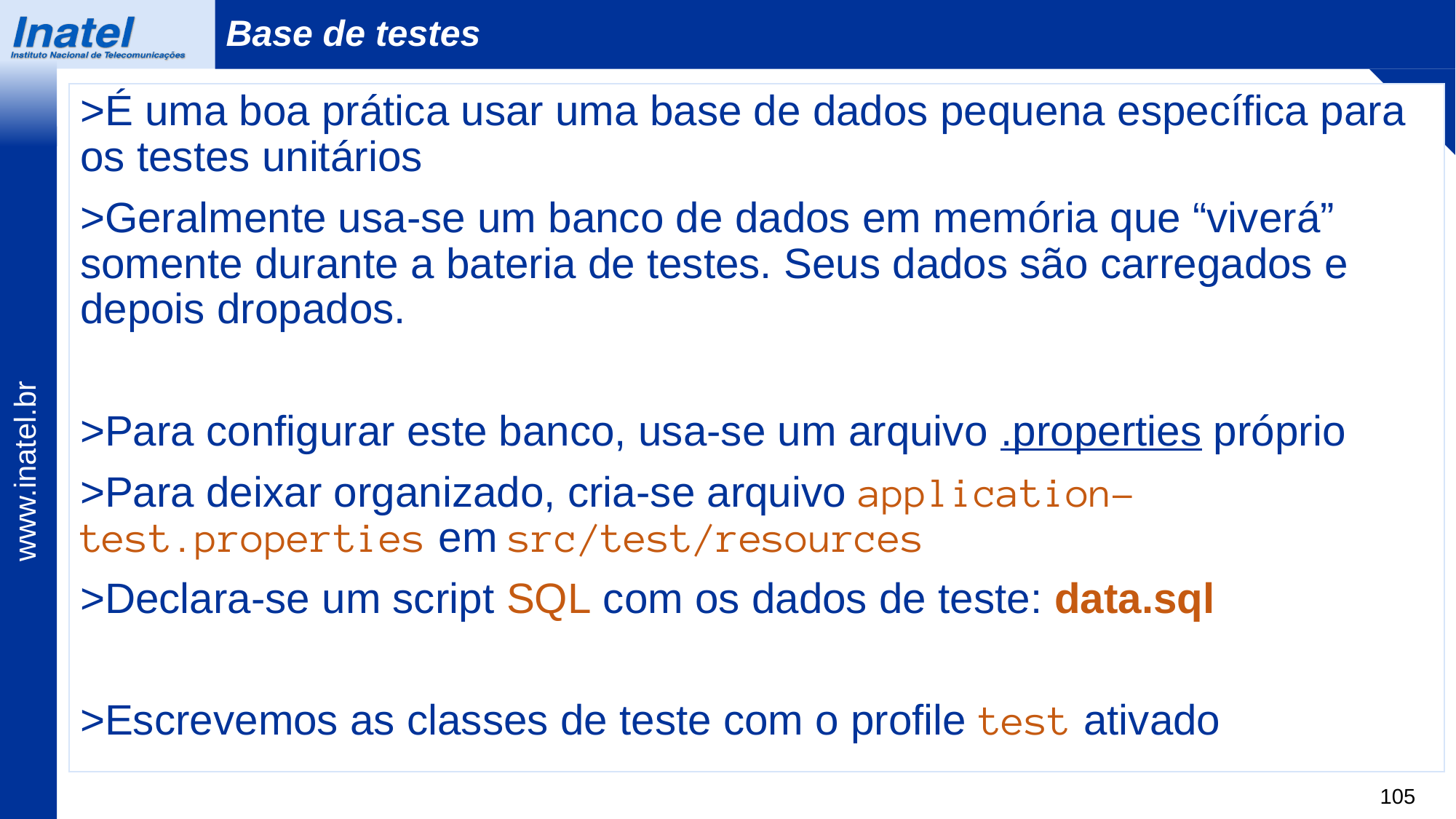

Base de testes

>É uma boa prática usar uma base de dados pequena específica para os testes unitários
>Geralmente usa-se um banco de dados em memória que “viverá” somente durante a bateria de testes. Seus dados são carregados e depois dropados.

>Para configurar este banco, usa-se um arquivo .properties próprio
>Para deixar organizado, cria-se arquivo application-test.properties em src/test/resources
>Declara-se um script SQL com os dados de teste: data.sql

>Escrevemos as classes de teste com o profile test ativado